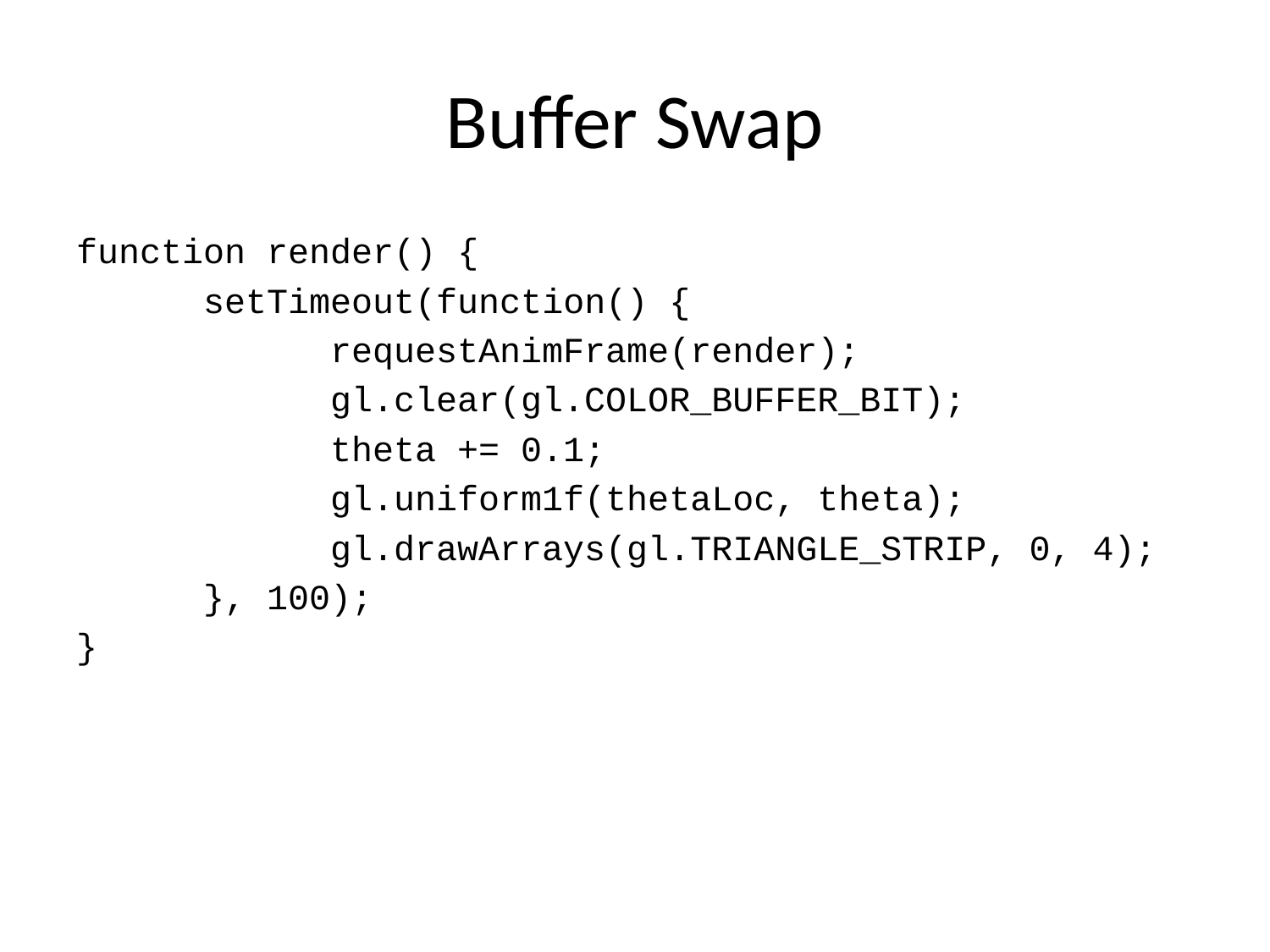

# Buffer Swap
function render() {
	setTimeout(function() {
		requestAnimFrame(render);
		gl.clear(gl.COLOR_BUFFER_BIT);
		theta += 0.1;
		gl.uniform1f(thetaLoc, theta);
		gl.drawArrays(gl.TRIANGLE_STRIP, 0, 4);
	}, 100);
}